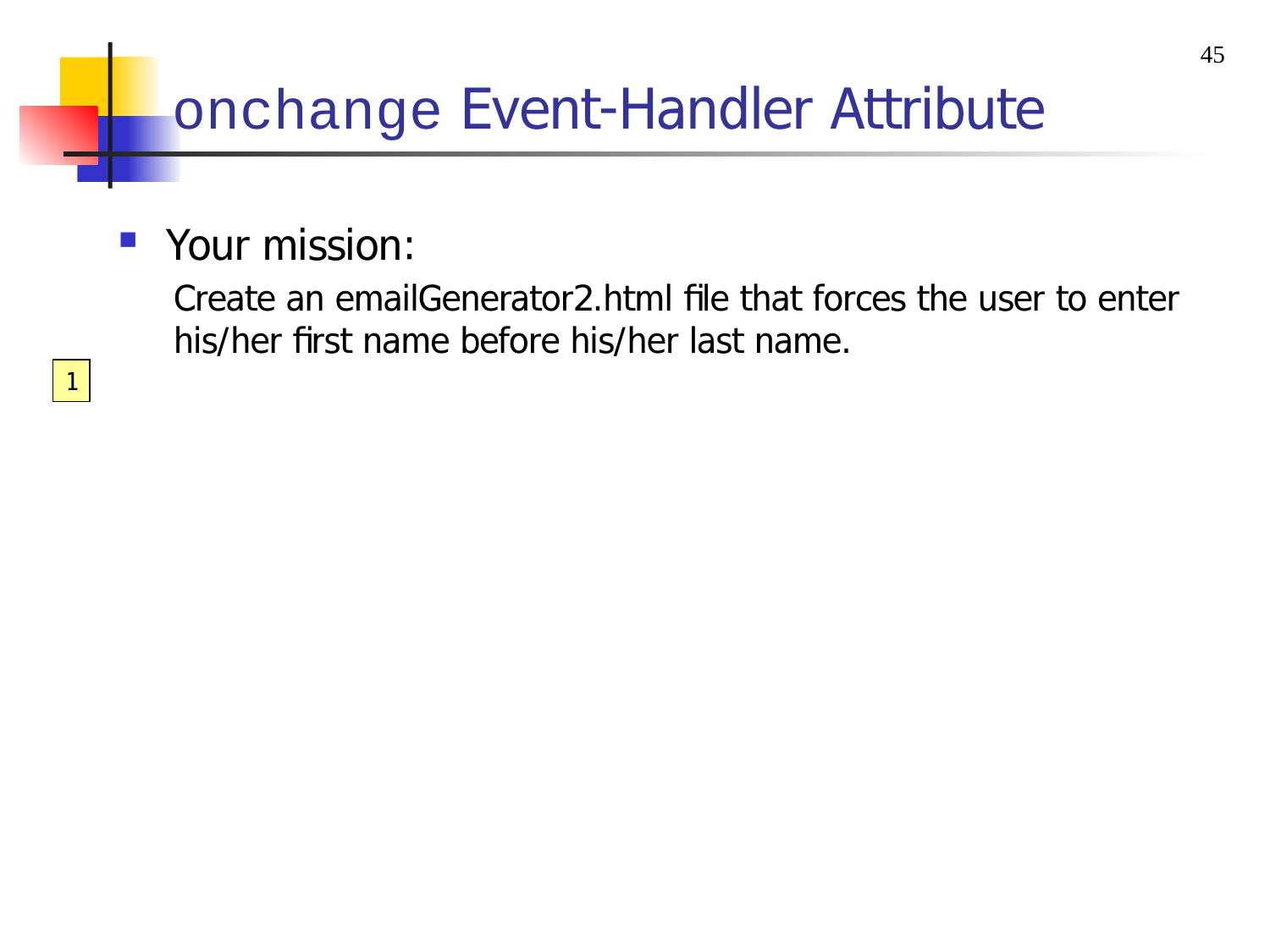

45
# onchange Event-Handler Attribute
Your mission:
Create an emailGenerator2.html file that forces the user to enter his/her first name before his/her last name.
1